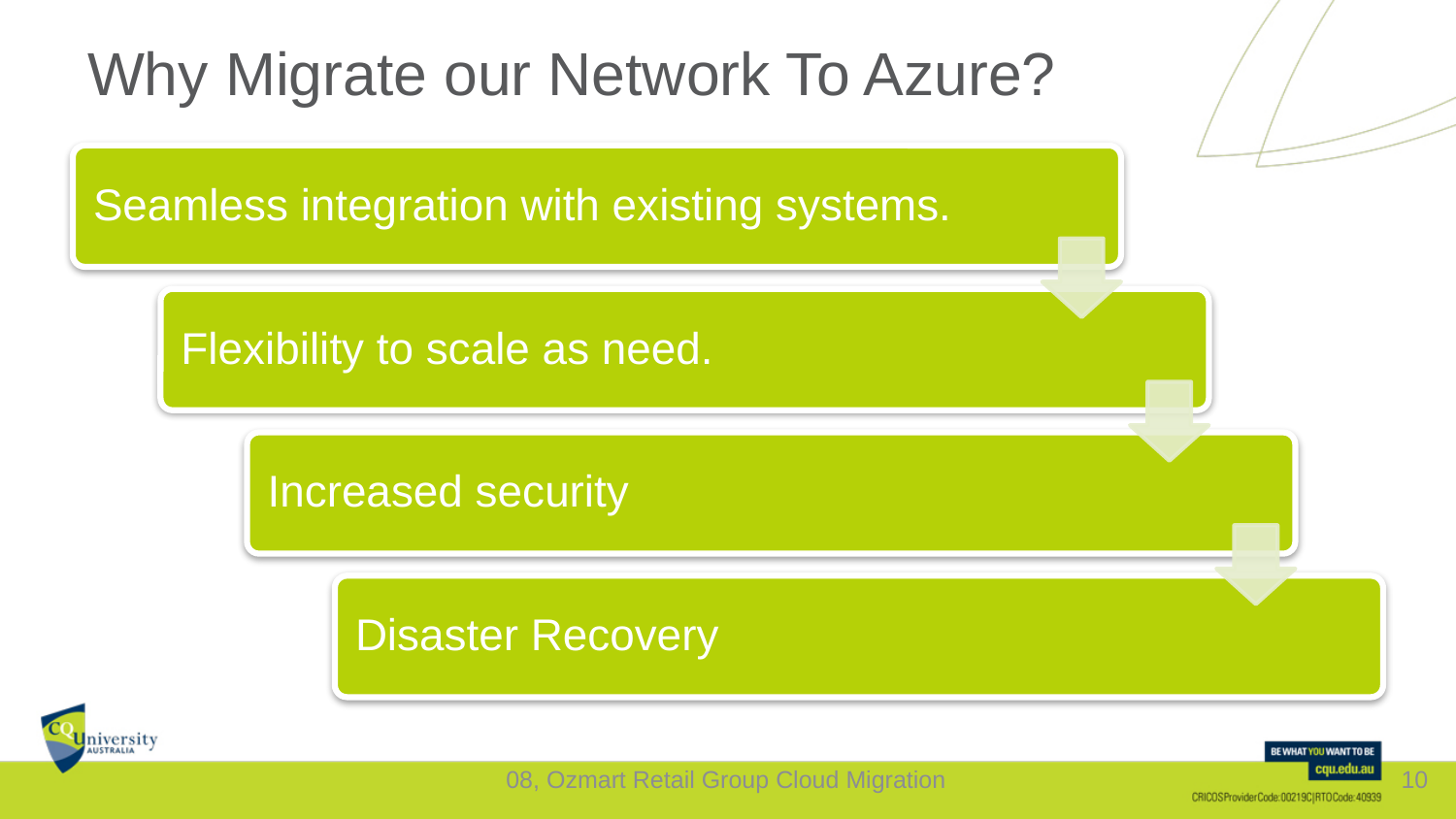

# Why Migrate our Network To Azure?
Seamless integration with existing systems.
Flexibility to scale as need.
Increased security
Disaster Recovery

08, Ozmart Retail Group Cloud Migration
10